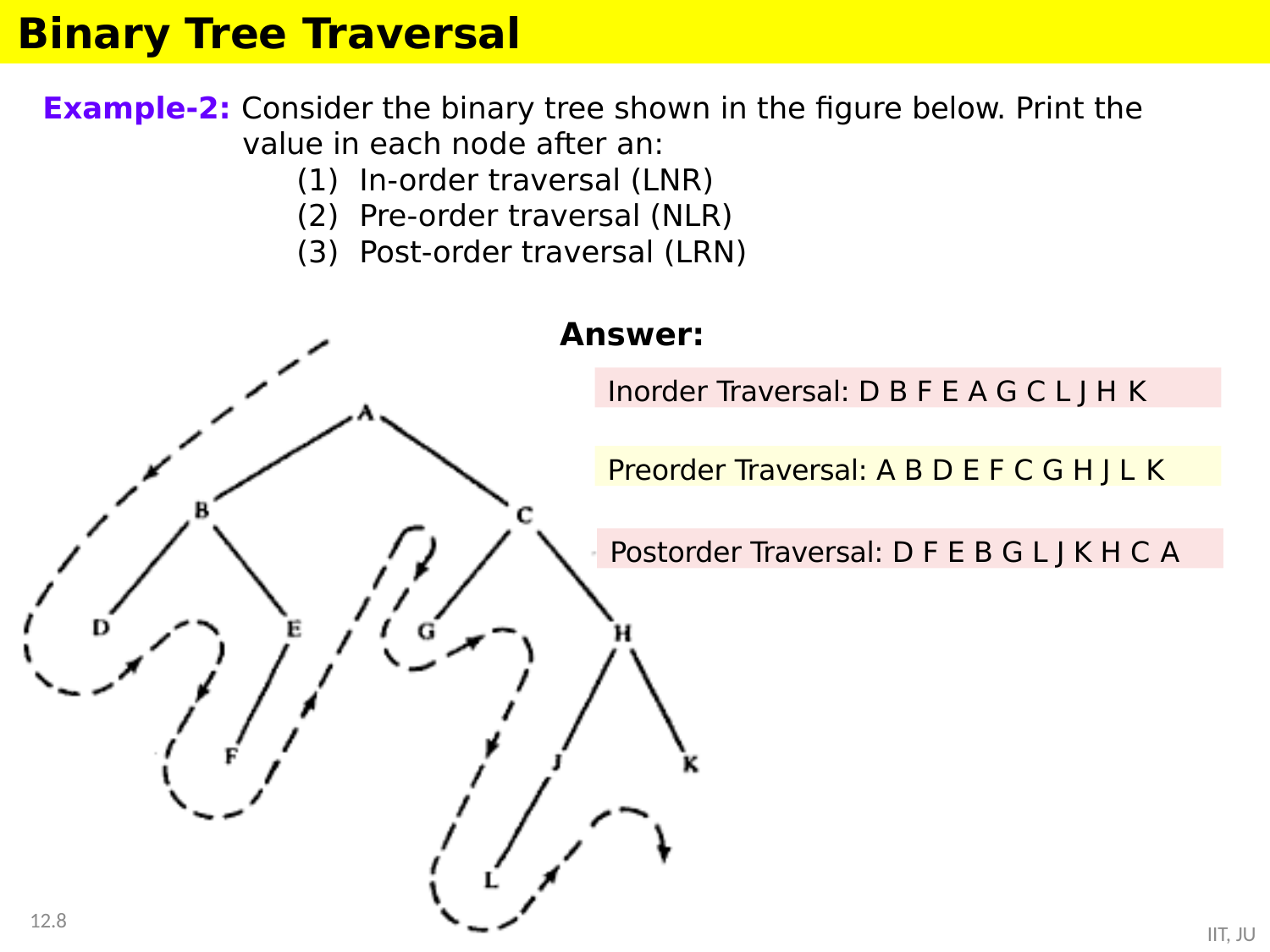

# Binary Tree Traversal
Example-2: Consider the binary tree shown in the figure below. Print the  value in each node after an:
In-order traversal (LNR)
Pre-order traversal (NLR)
Post-order traversal (LRN)

Answer:

Inorder Traversal: D B F E A G C L J H K
Preorder Traversal: A B D E F C G H J L K
Postorder Traversal: D F E B G L J K H C A
12.8
IIT, JU